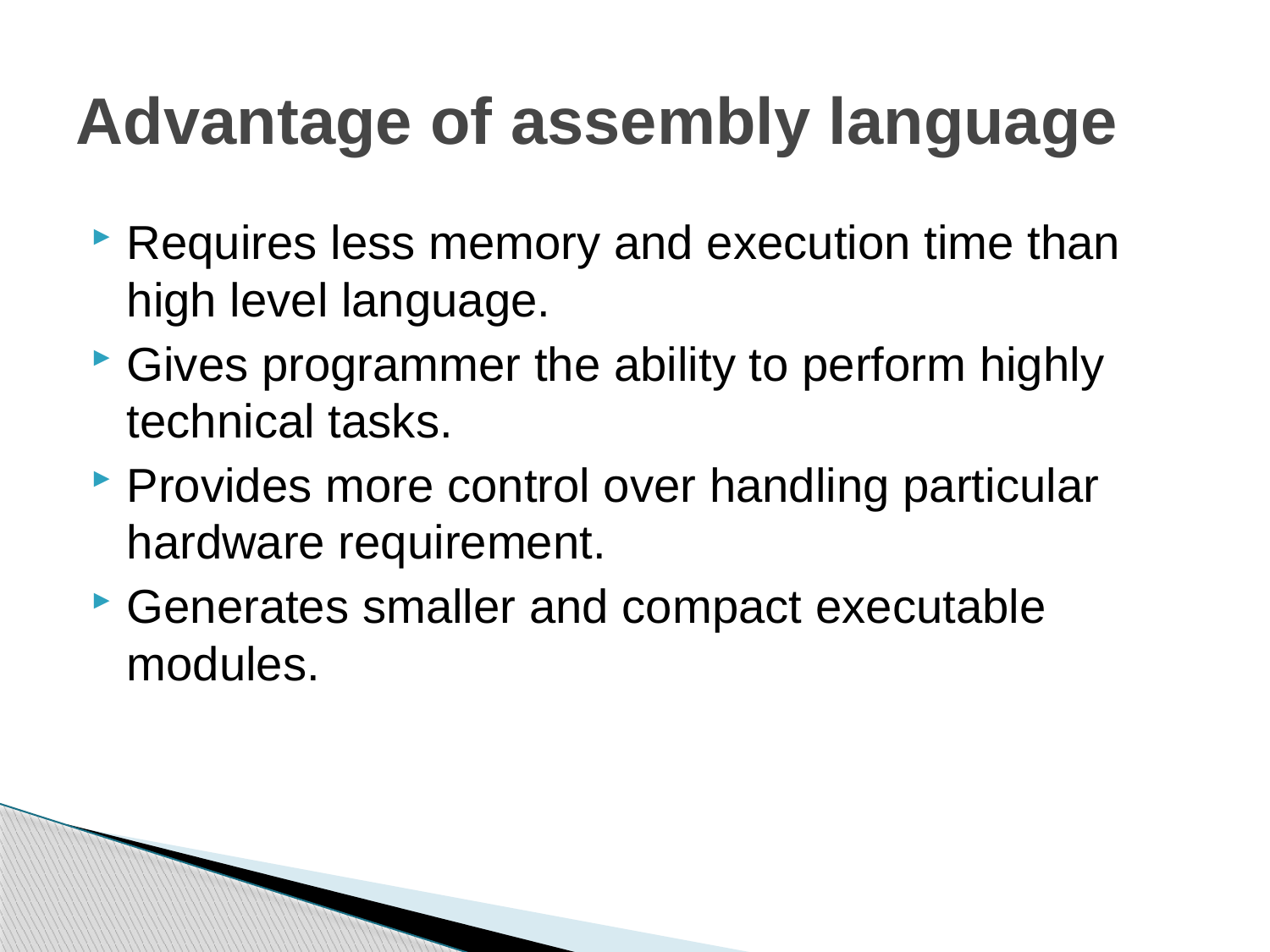

# Advantage of assembly language
Requires less memory and execution time than high level language.
Gives programmer the ability to perform highly technical tasks.
Provides more control over handling particular hardware requirement.
Generates smaller and compact executable modules.